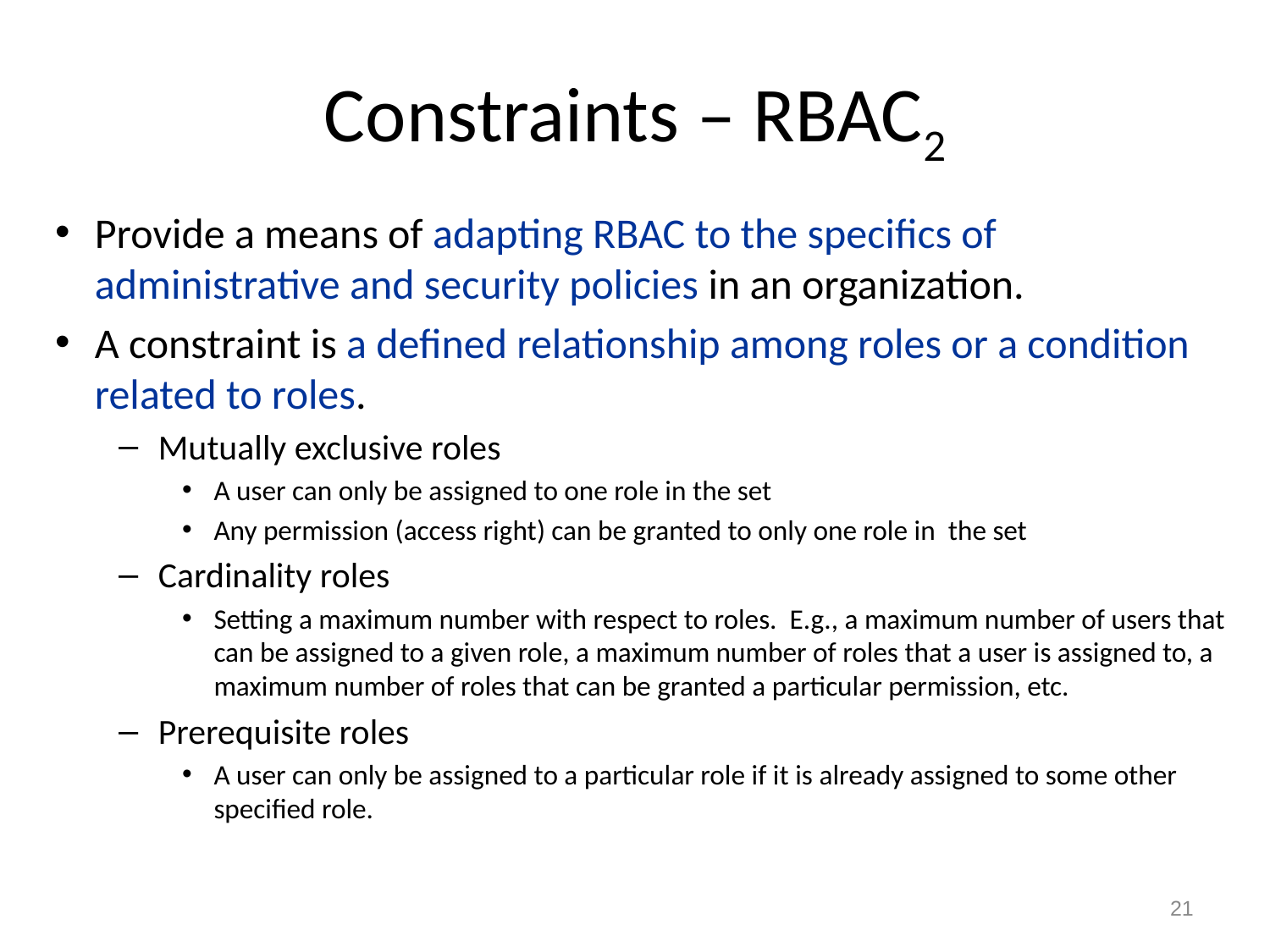

# Constraints – RBAC2
Provide a means of adapting RBAC to the specifics of administrative and security policies in an organization.
A constraint is a defined relationship among roles or a condition related to roles.
Mutually exclusive roles
A user can only be assigned to one role in the set
Any permission (access right) can be granted to only one role in  the set
Cardinality roles
Setting a maximum number with respect to roles.  E.g., a maximum number of users that can be assigned to a given role, a maximum number of roles that a user is assigned to, a maximum number of roles that can be granted a particular permission, etc.
Prerequisite roles
A user can only be assigned to a particular role if it is already assigned to some other specified role.

21